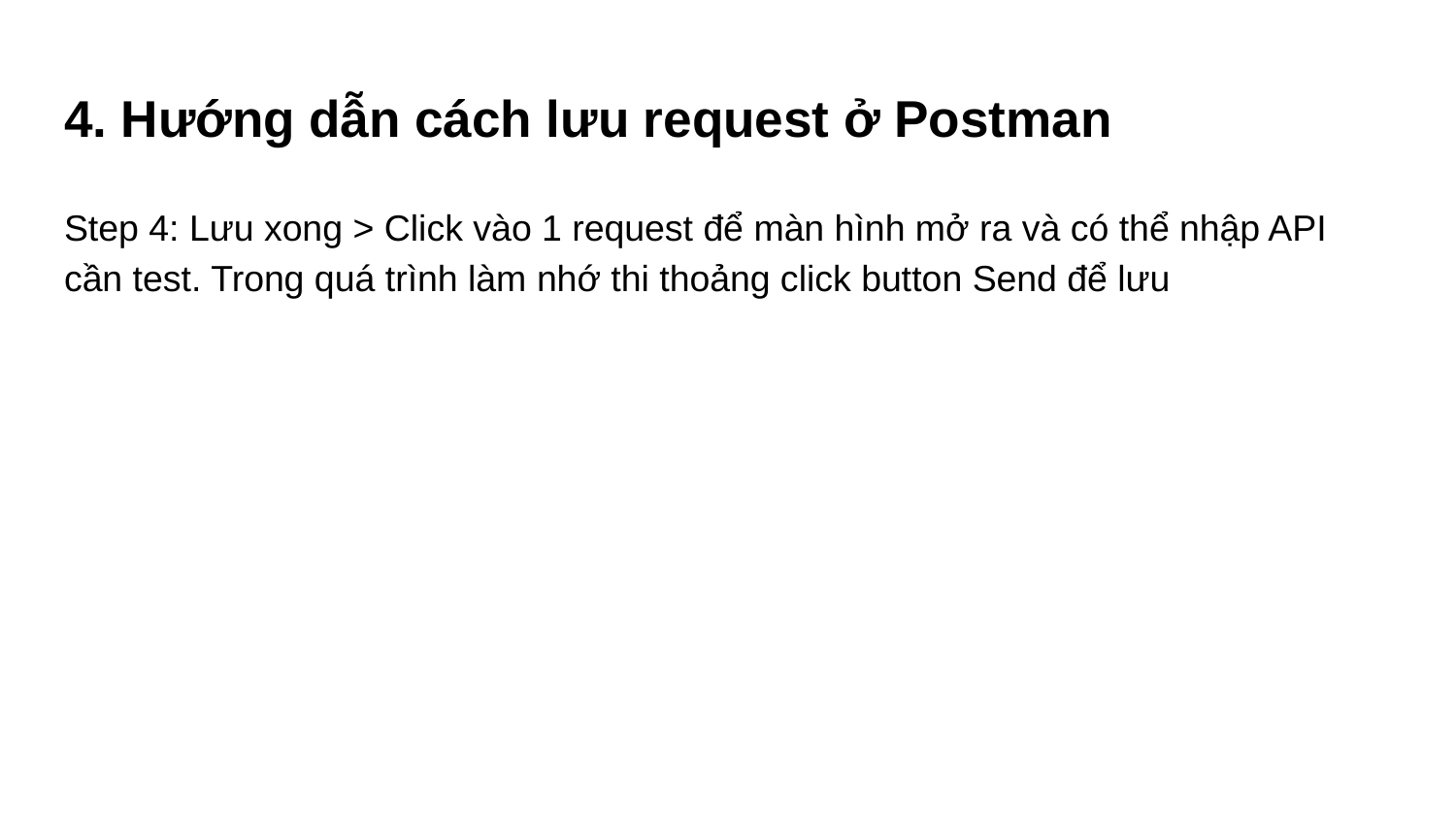

# 4. Hướng dẫn cách lưu request ở Postman
Step 4: Lưu xong > Click vào 1 request để màn hình mở ra và có thể nhập API cần test. Trong quá trình làm nhớ thi thoảng click button Send để lưu